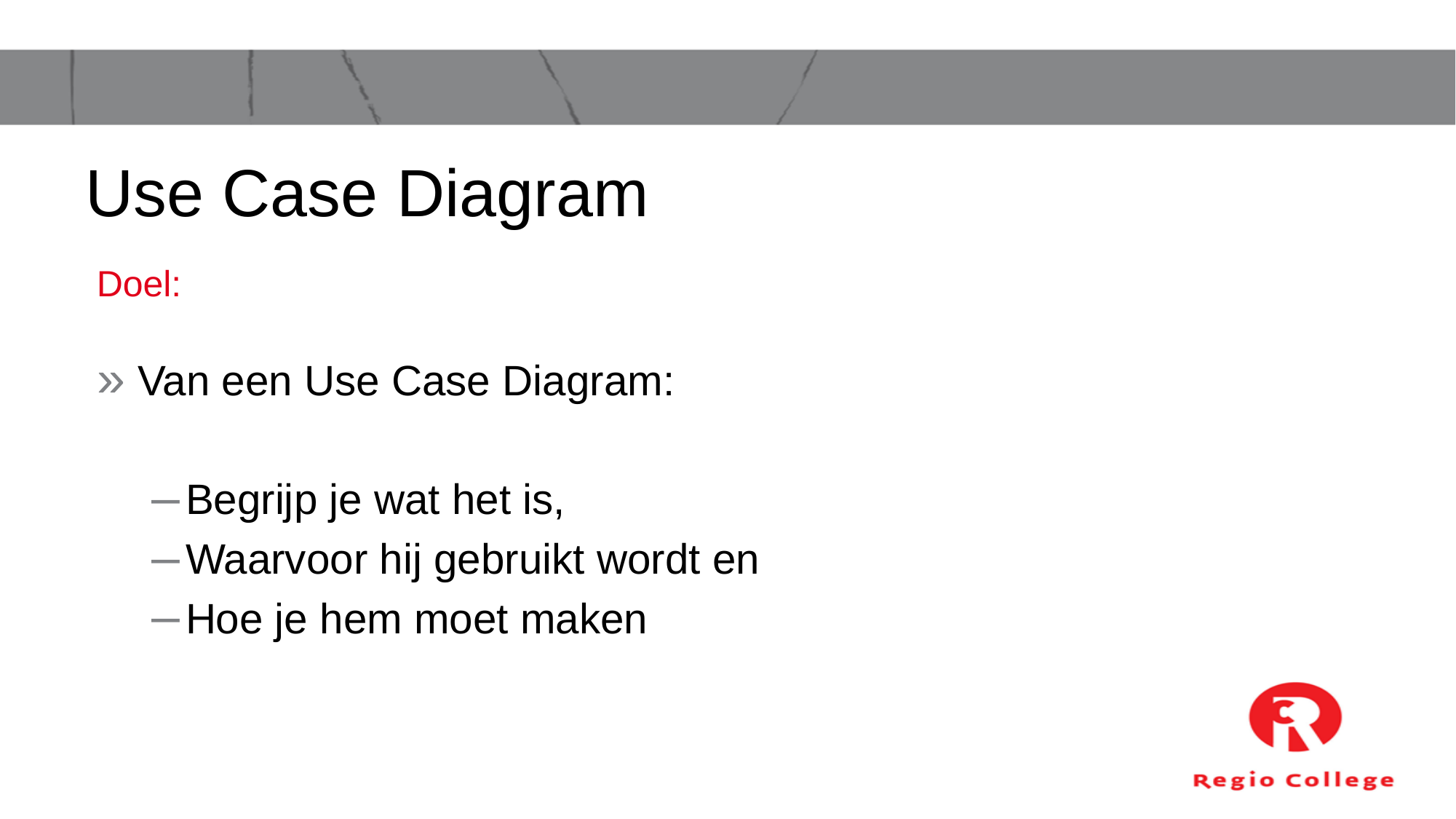

# Use Case Diagram
Doel:

Van een Use Case Diagram:

Begrijp je wat het is,
Waarvoor hij gebruikt wordt en
Hoe je hem moet maken